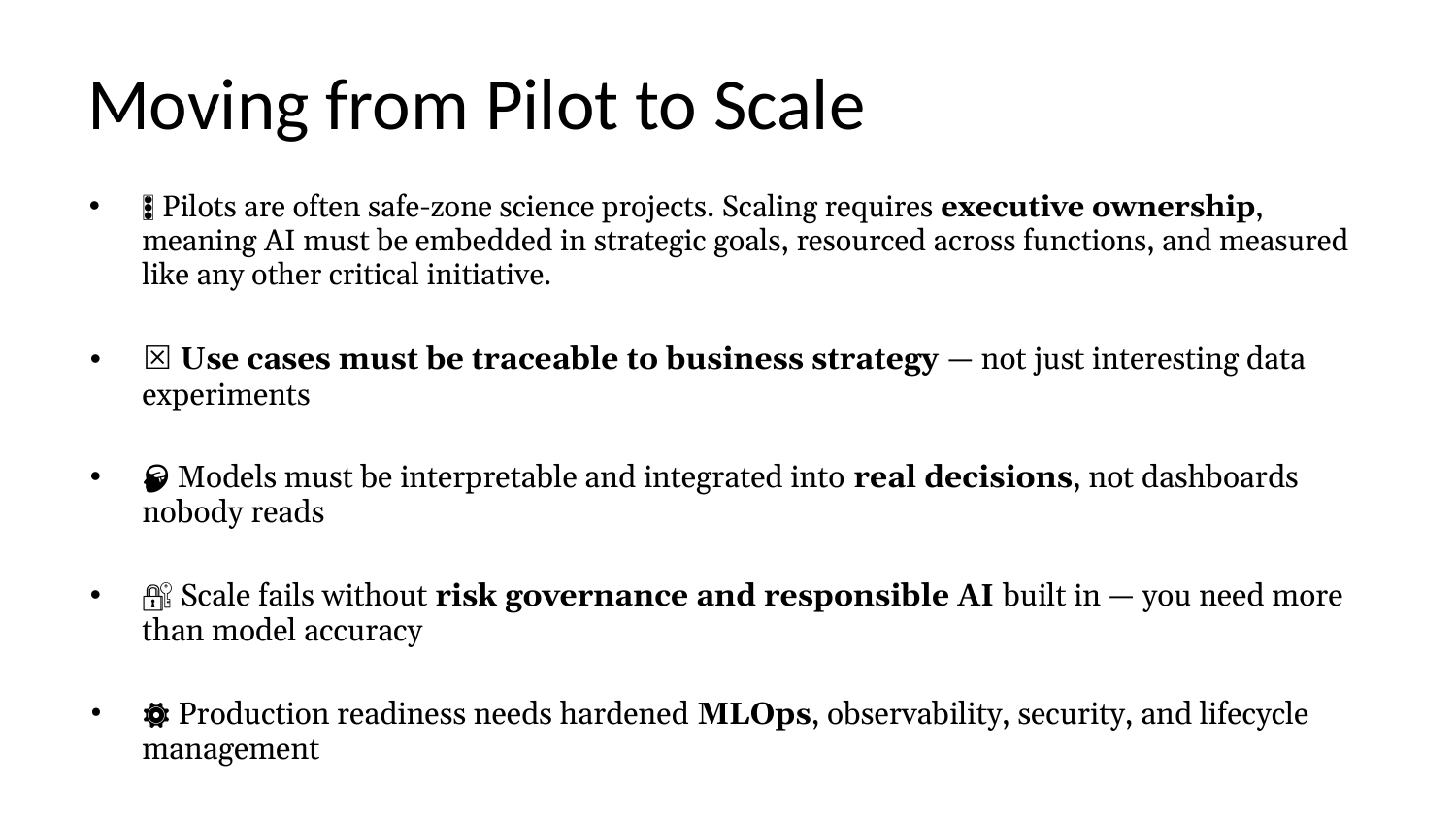

# Moving from Pilot to Scale
🚦 Pilots are often safe-zone science projects. Scaling requires executive ownership, meaning AI must be embedded in strategic goals, resourced across functions, and measured like any other critical initiative.
🧩 Use cases must be traceable to business strategy — not just interesting data experiments
🧠 Models must be interpretable and integrated into real decisions, not dashboards nobody reads
🔐 Scale fails without risk governance and responsible AI built in — you need more than model accuracy
⚙️ Production readiness needs hardened MLOps, observability, security, and lifecycle management